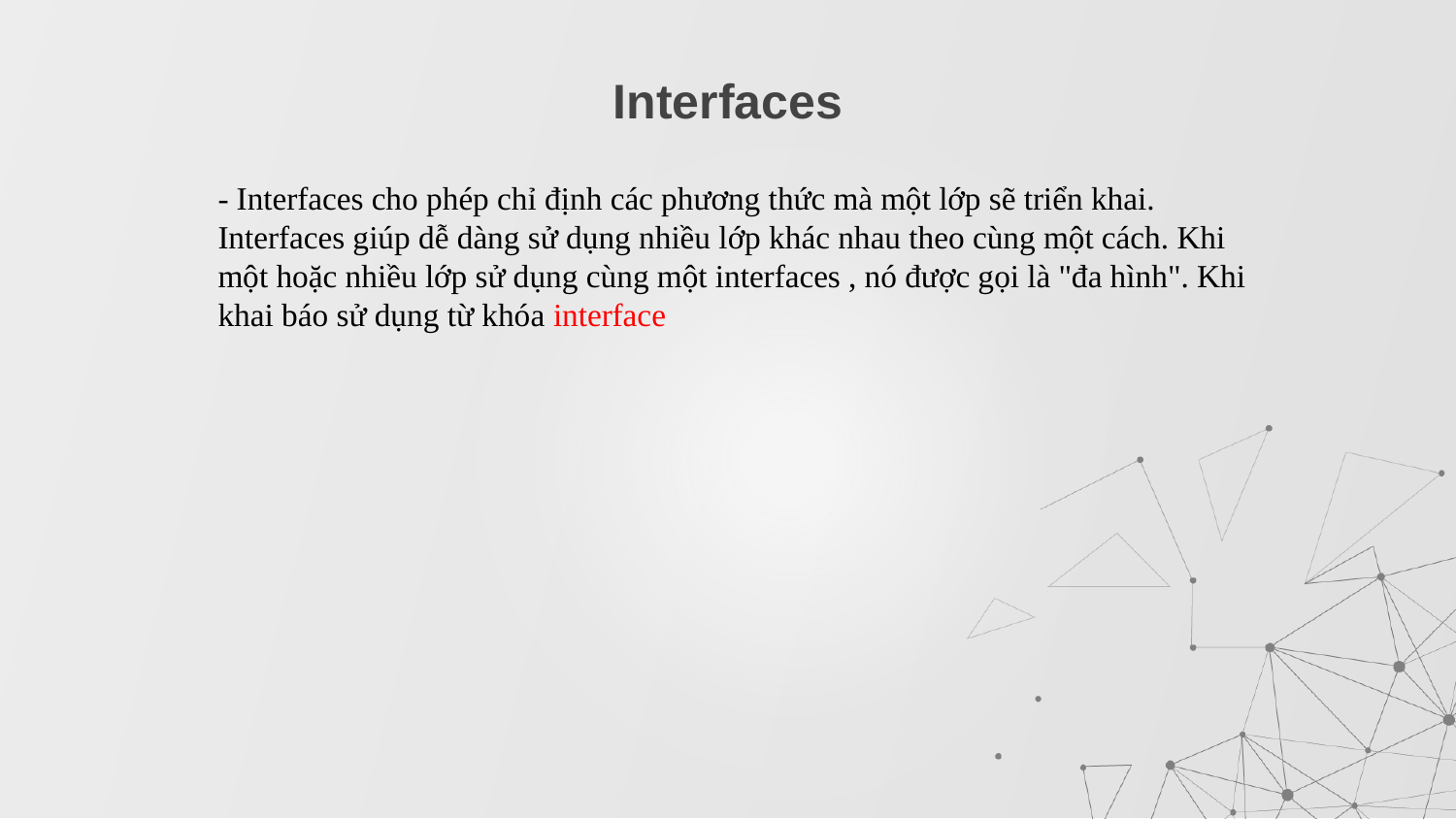

# Interfaces
- Interfaces cho phép chỉ định các phương thức mà một lớp sẽ triển khai. Interfaces giúp dễ dàng sử dụng nhiều lớp khác nhau theo cùng một cách. Khi một hoặc nhiều lớp sử dụng cùng một interfaces , nó được gọi là "đa hình". Khi khai báo sử dụng từ khóa interface